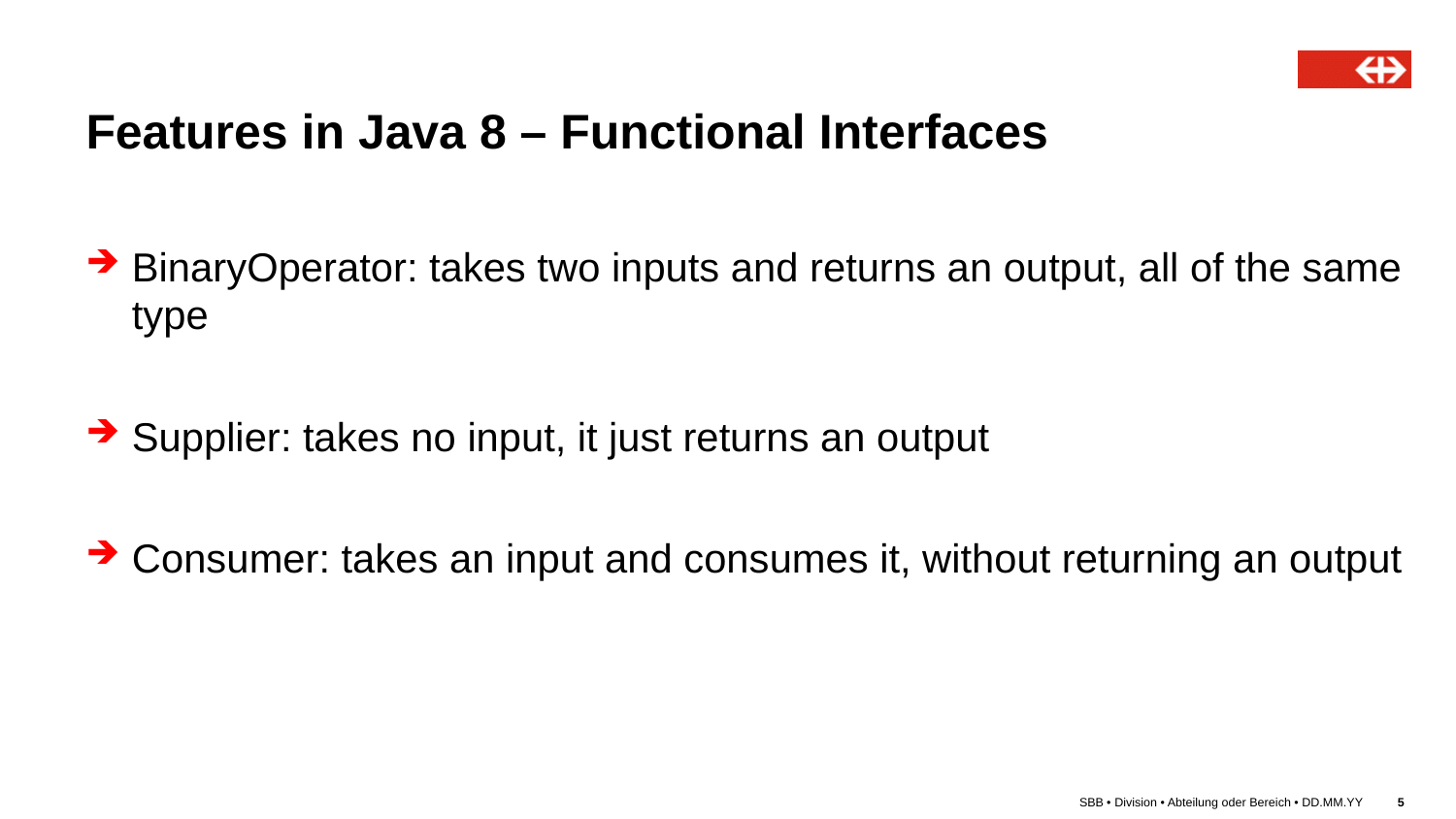

# Features in Java 8 – Functional Interfaces

BinaryOperator: takes two inputs and returns an output, all of the same type

Supplier: takes no input, it just returns an output

Consumer: takes an input and consumes it, without returning an output
SBB • Division • Abteilung oder Bereich • DD.MM.YY
5